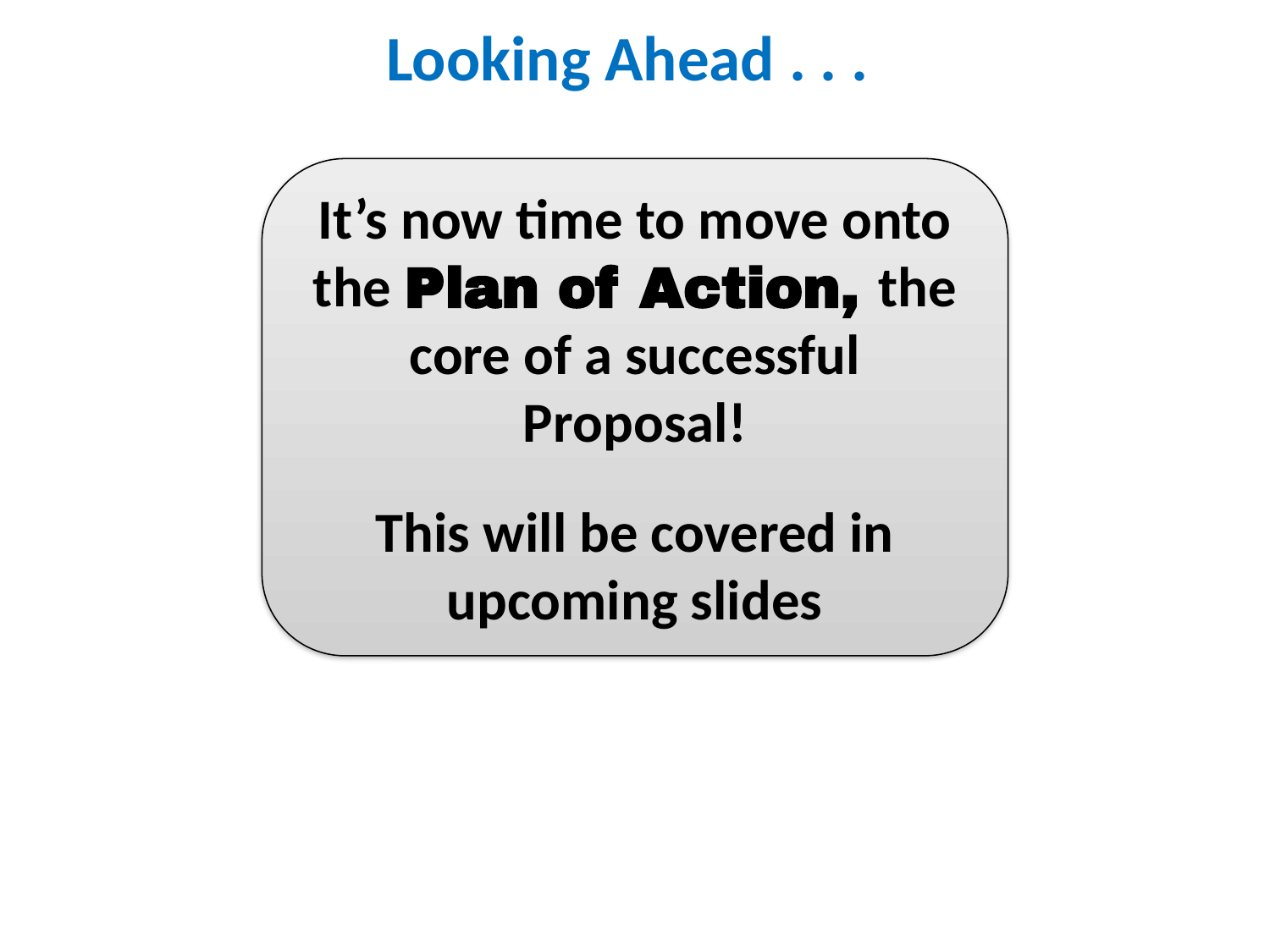

# Looking Ahead . . .

It’s now time to move onto the Plan of Action, the core of a successful Proposal!

This will be covered in upcoming slides